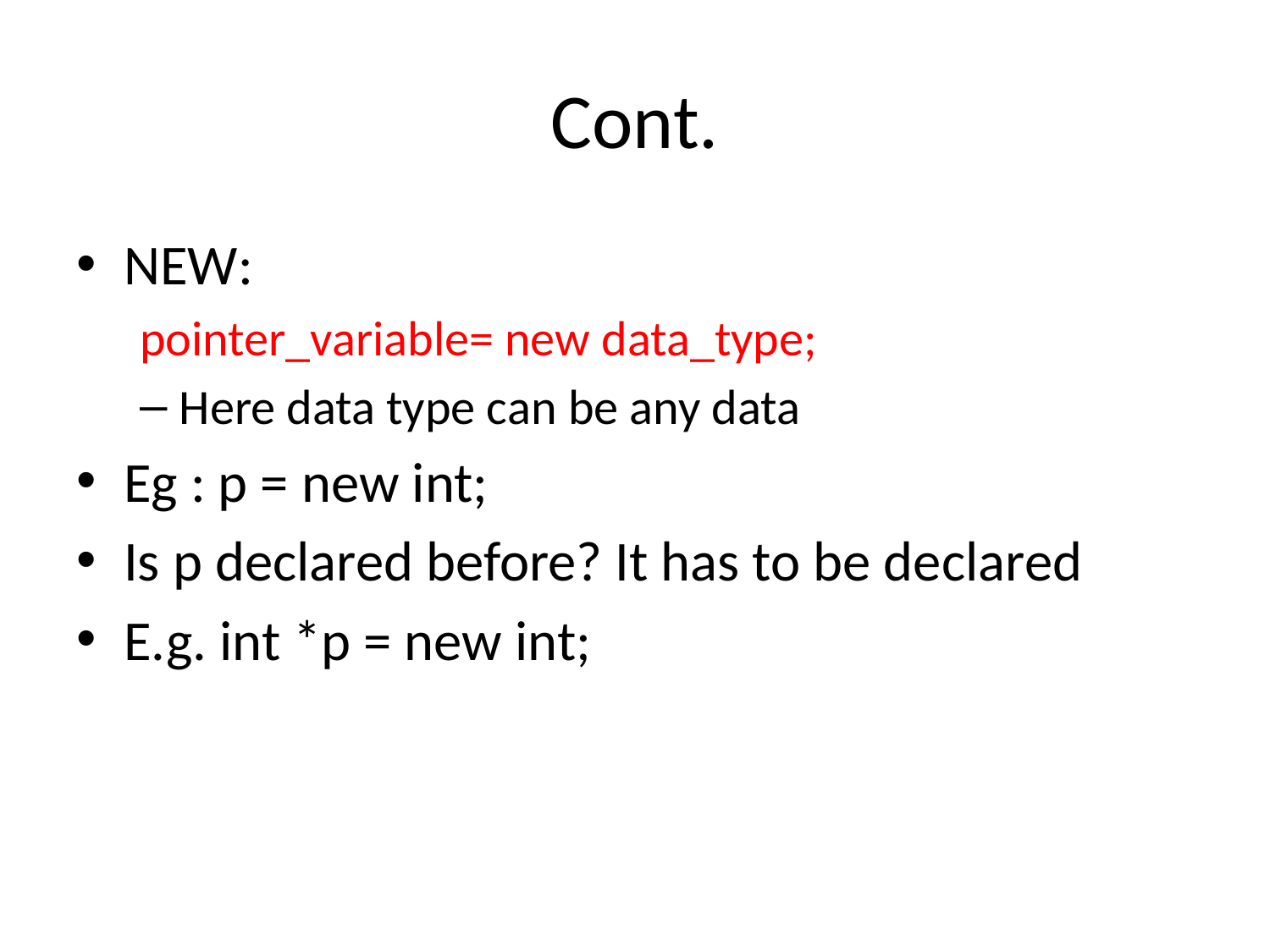

# Cont.
NEW:
pointer_variable= new data_type;
Here data type can be any data
Eg : p = new int;
Is p declared before? It has to be declared
E.g. int *p = new int;